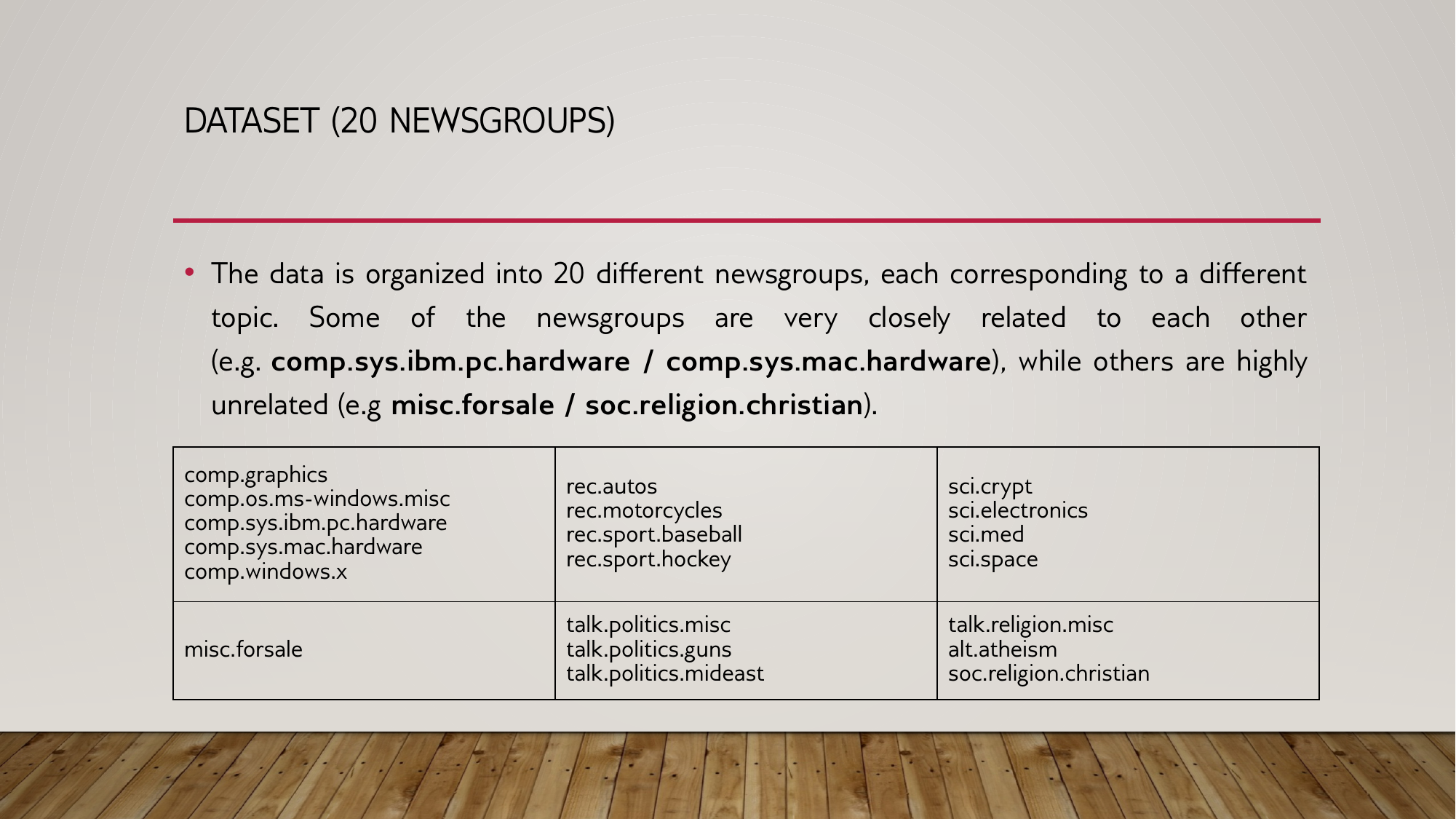

# Dataset (20 Newsgroups)
The data is organized into 20 different newsgroups, each corresponding to a different topic. Some of the newsgroups are very closely related to each other (e.g. comp.sys.ibm.pc.hardware / comp.sys.mac.hardware), while others are highly unrelated (e.g misc.forsale / soc.religion.christian).

| comp.graphics comp.os.ms-windows.misc comp.sys.ibm.pc.hardware comp.sys.mac.hardware comp.windows.x | rec.autos rec.motorcycles rec.sport.baseball rec.sport.hockey | sci.crypt sci.electronics sci.med sci.space |
| --- | --- | --- |
| misc.forsale | talk.politics.misc talk.politics.guns talk.politics.mideast | talk.religion.misc alt.atheism soc.religion.christian |